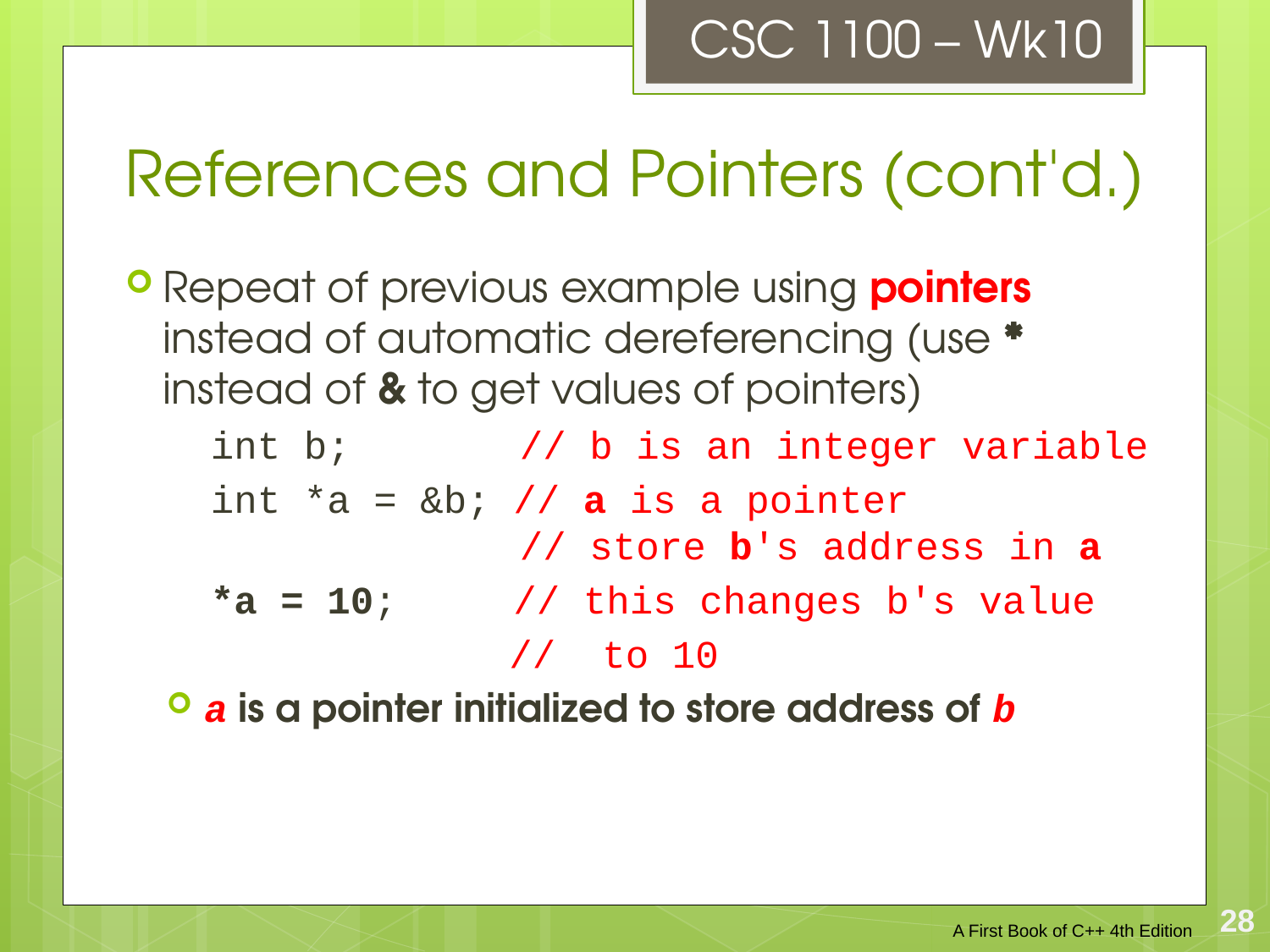

CSC 1100 – Wk10
# References and Pointers (cont'd.)
Repeat of previous example using pointers instead of automatic dereferencing (use * instead of & to get values of pointers)
int b; 	 // b is an integer variable
int *a = &b; // a is a pointer				 // store b's address in a
*a = 10;     // this changes b's value
		      //  to 10
a is a pointer initialized to store address of b
28
A First Book of C++ 4th Edition